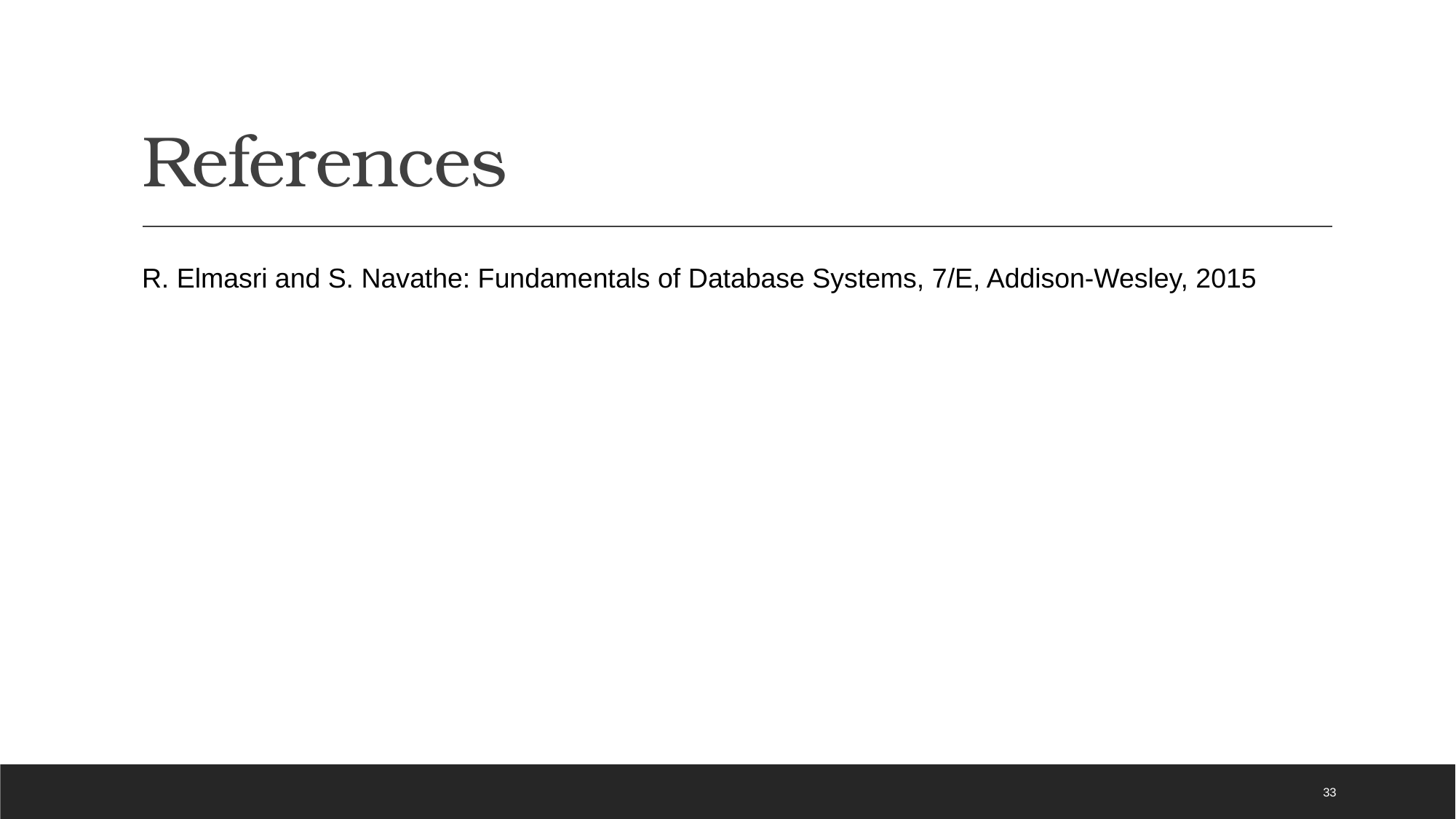

# References
R. Elmasri and S. Navathe: Fundamentals of Database Systems, 7/E, Addison-Wesley, 2015
33